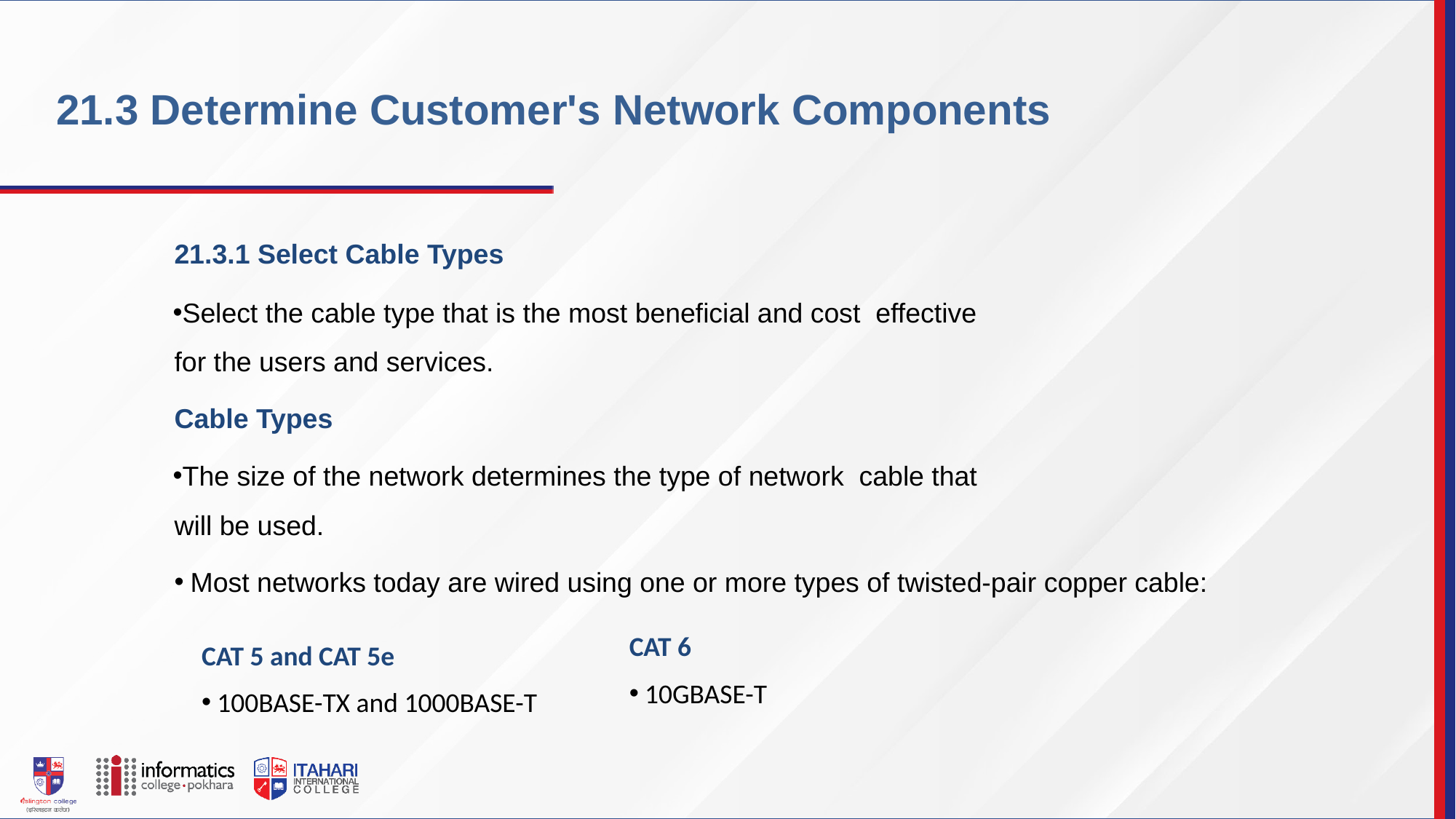

21.3 Determine Customer's Network Components
21.3.1 Select Cable Types
Select the cable type that is the most beneficial and cost  effective for the users and services.
Cable Types
The size of the network determines the type of network  cable that will be used.
Most networks today are wired using one or more types of twisted-pair copper cable:
CAT 6
10GBASE-T
CAT 5 and CAT 5e
100BASE-TX and 1000BASE-T